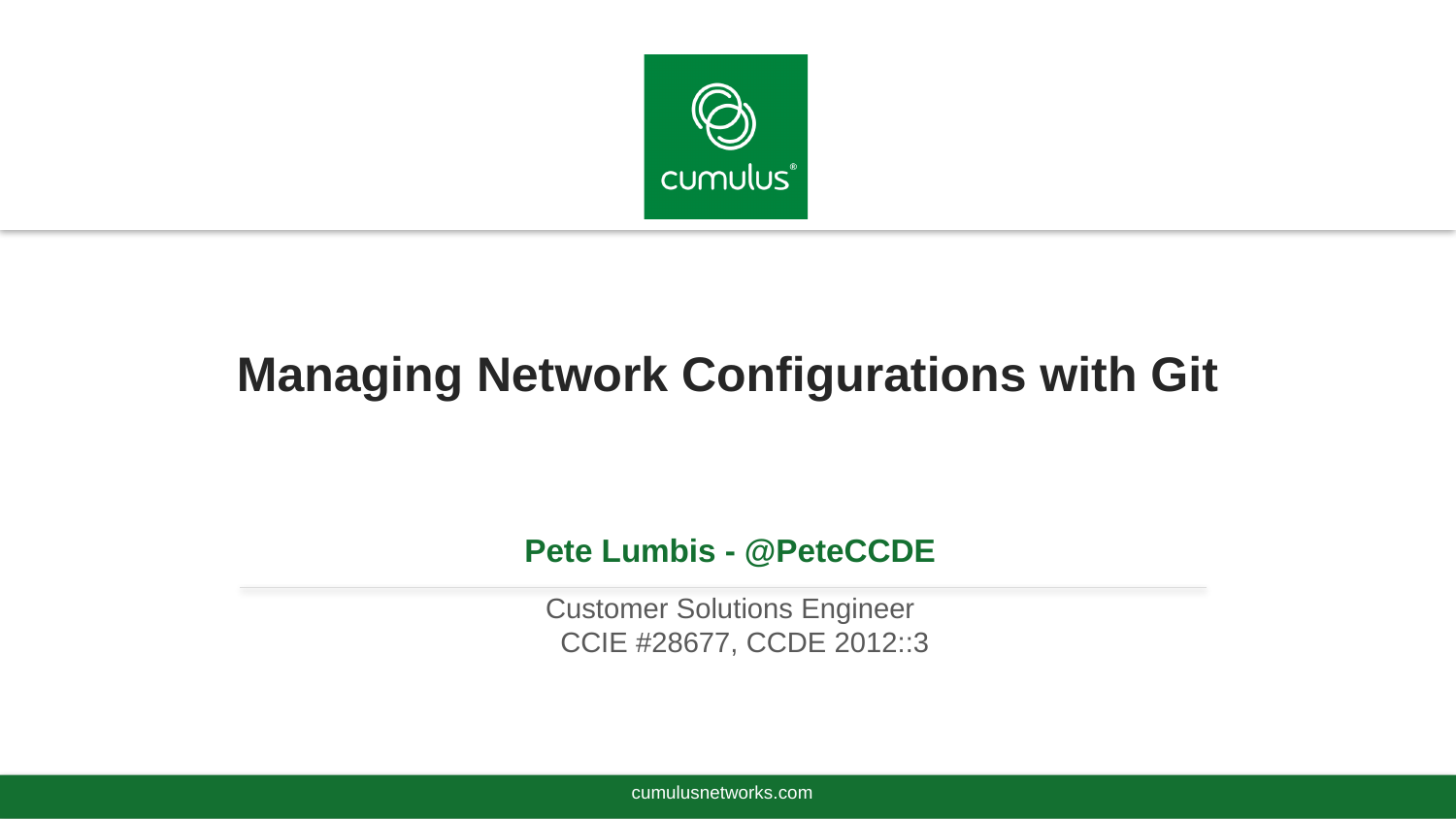

# Managing Network Configurations with Git
Pete Lumbis - @PeteCCDE
Customer Solutions Engineer
CCIE #28677, CCDE 2012::3
cumulusnetworks.com